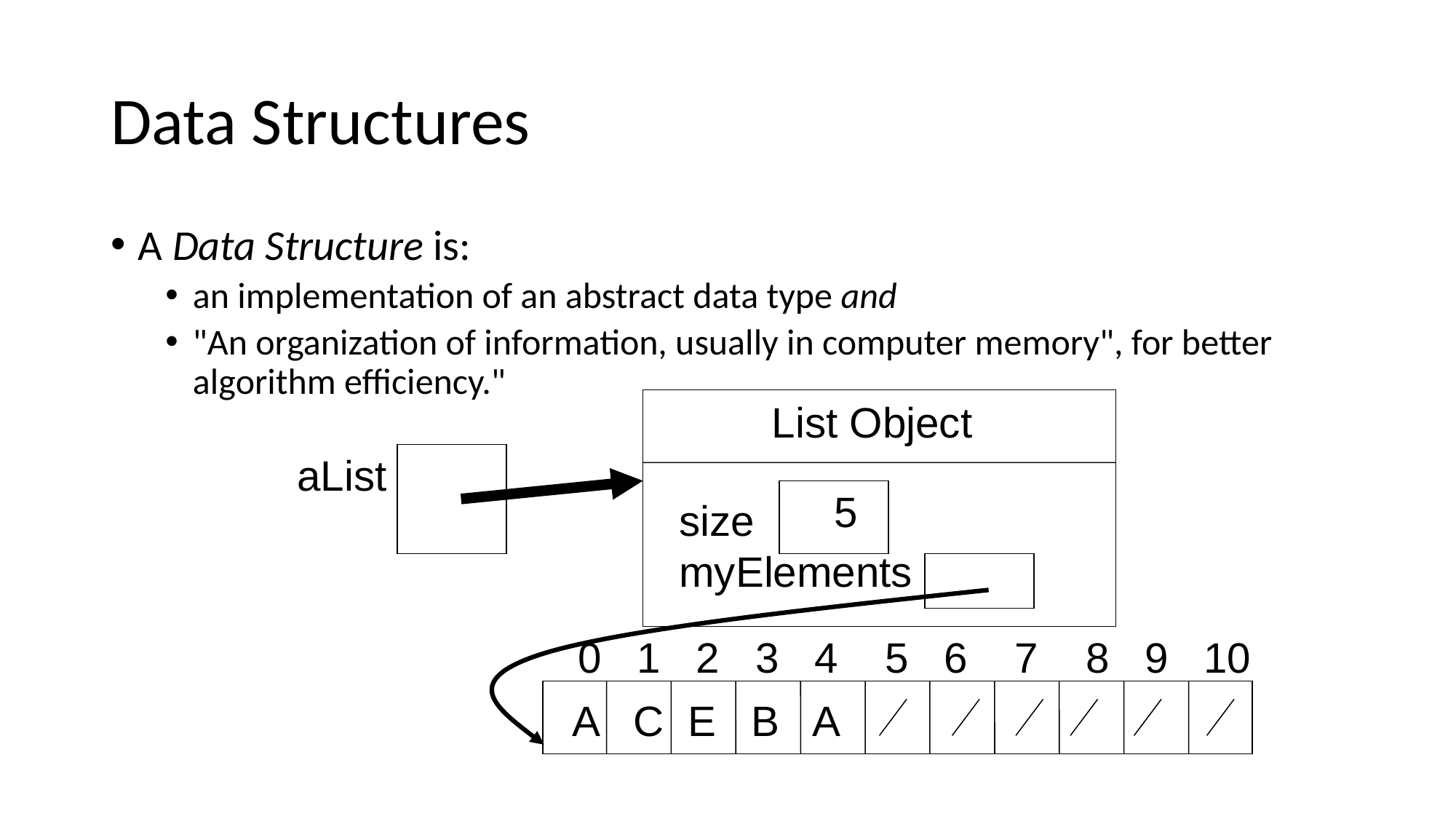

# Data Structures
A Data Structure is:
an implementation of an abstract data type and
"An organization of information, usually in computer memory", for better algorithm efficiency."

List Object
aList

5

size
myElements

0   1   2   3   4    5   6    7    8   9   10

A   C  E   B   A